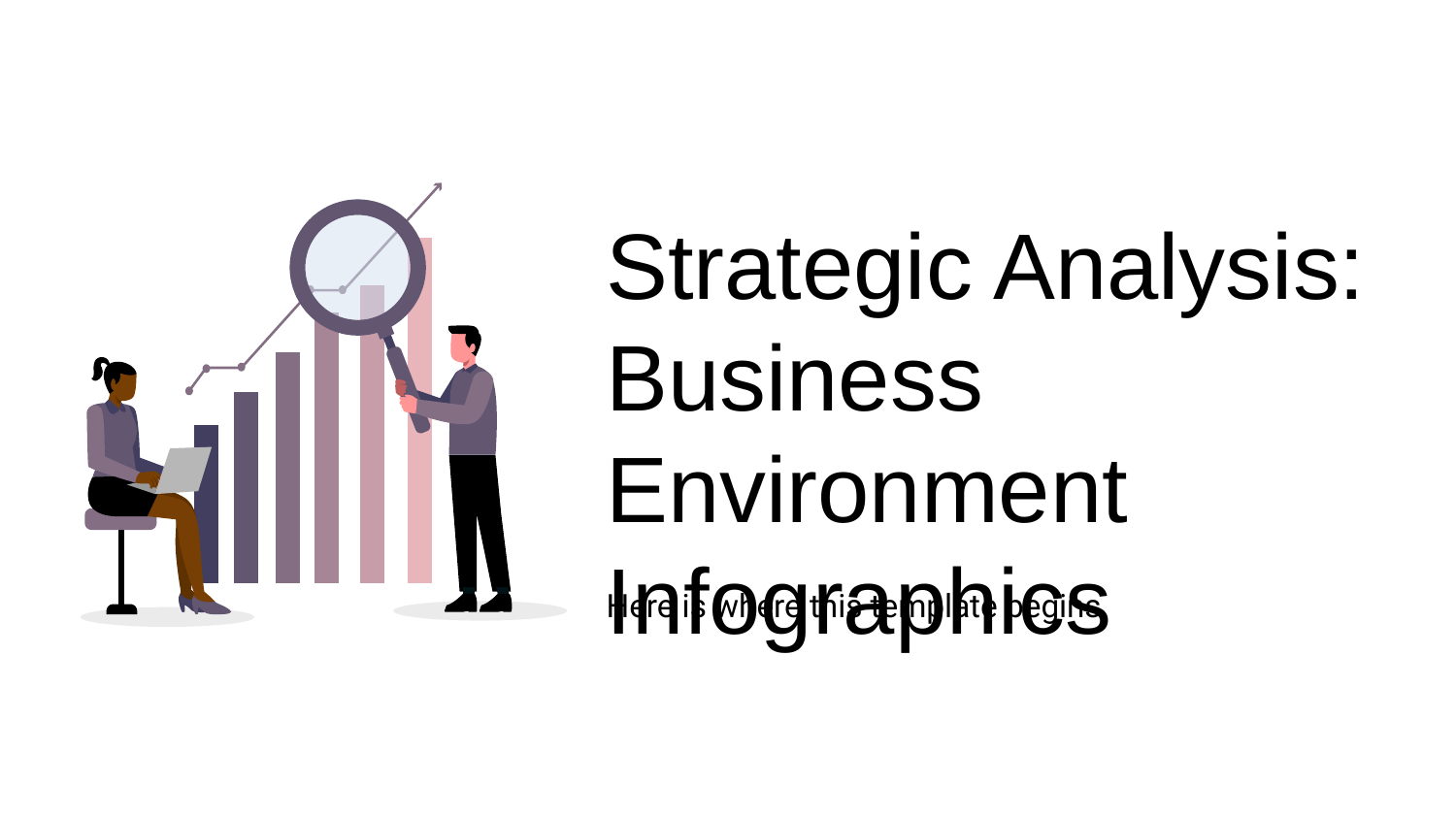

# Strategic Analysis: Business Environment Infographics
Here is where this template begins